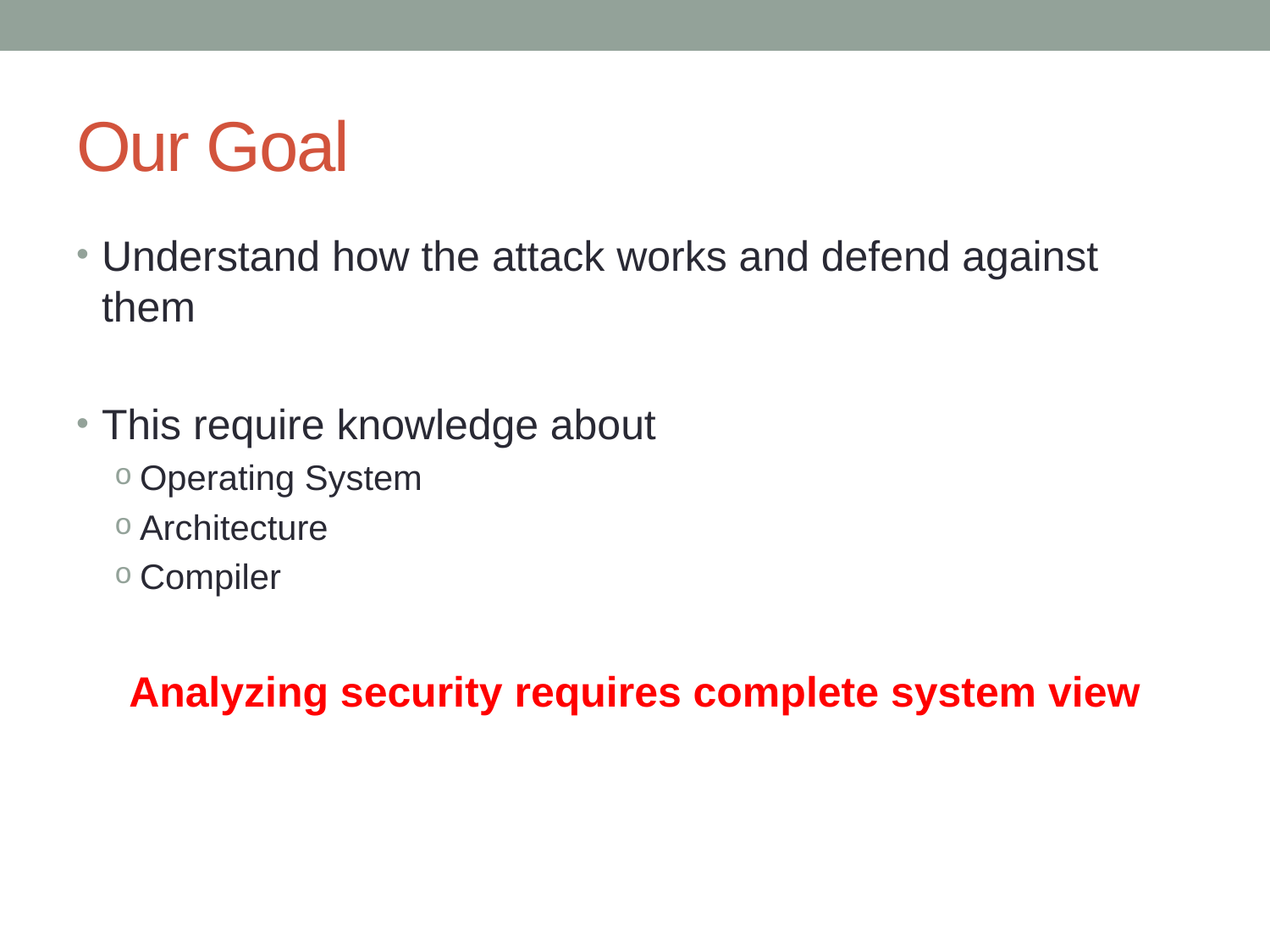

# Our Goal
Understand how the attack works and defend against them

This require knowledge about
Operating System
Architecture
Compiler

Analyzing security requires complete system view